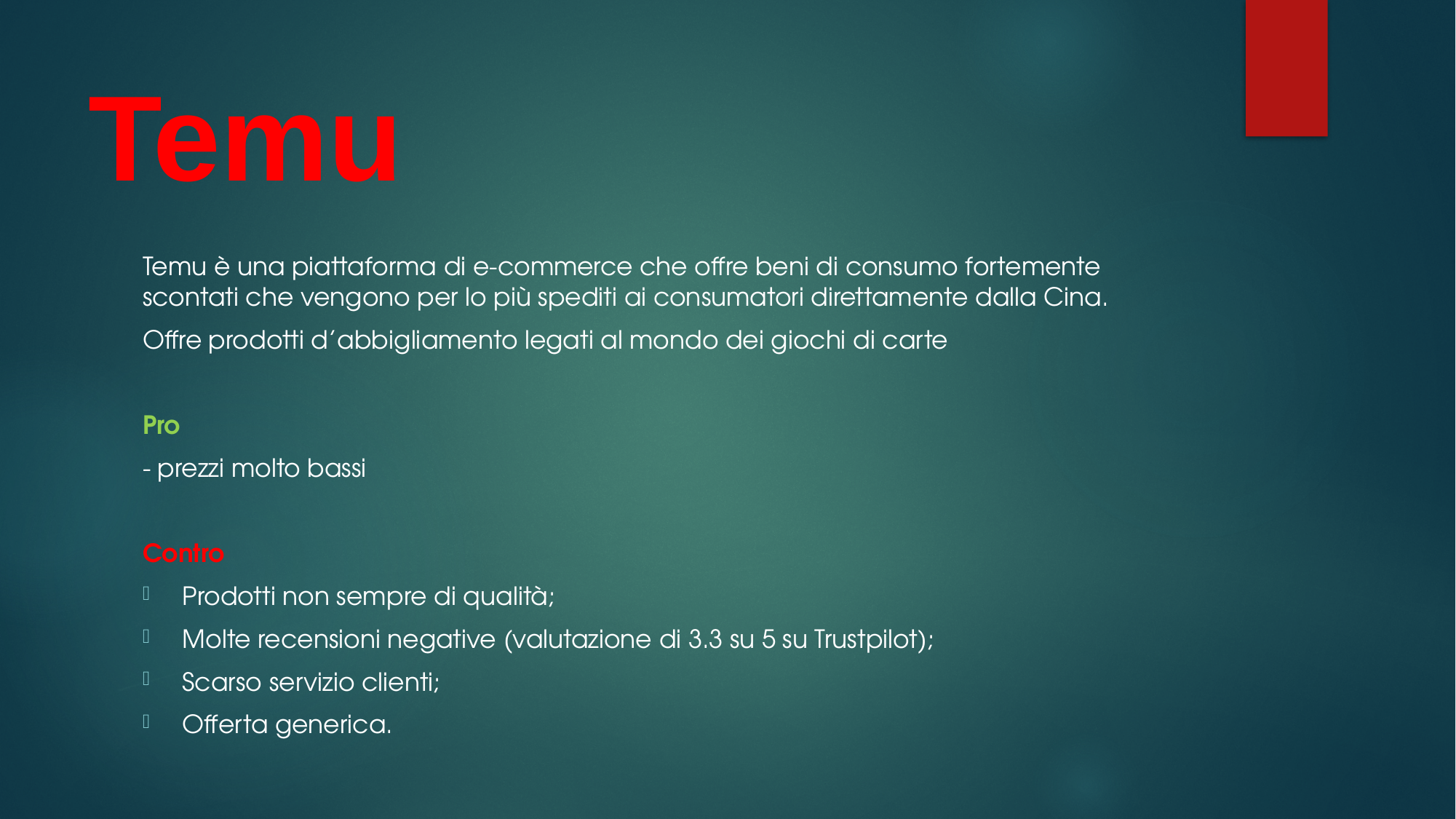

# Temu
Temu è una piattaforma di e-commerce che offre beni di consumo fortemente scontati che vengono per lo più spediti ai consumatori direttamente dalla Cina.
Offre prodotti d’abbigliamento legati al mondo dei giochi di carte

Pro
- prezzi molto bassi

Contro
Prodotti non sempre di qualità;
Molte recensioni negative (valutazione di 3.3 su 5 su Trustpilot);
Scarso servizio clienti;
Offerta generica.